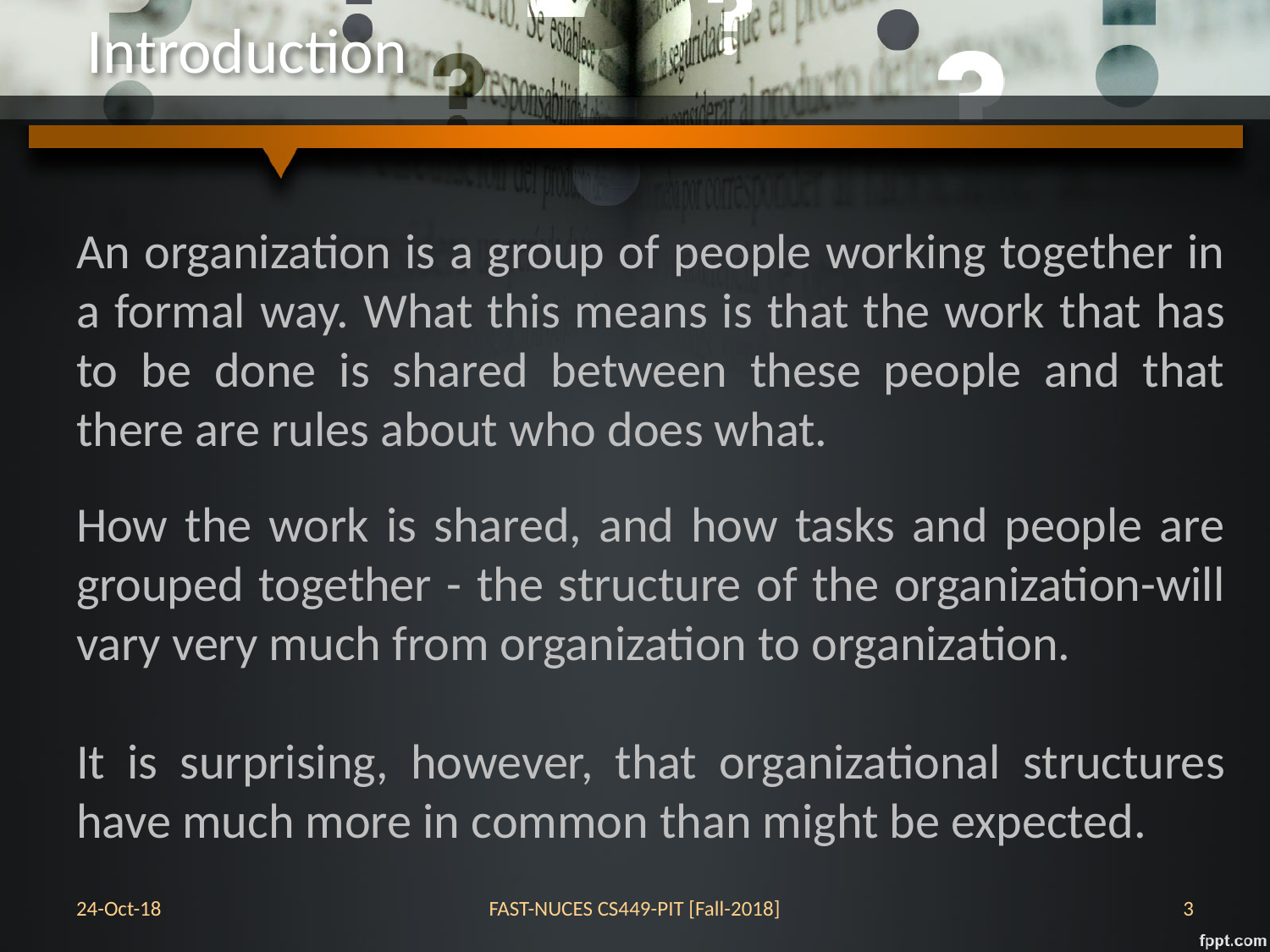

# Introduction
An organization is a group of people working together in a formal way. What this means is that the work that has to be done is shared between these people and that there are rules about who does what.

How the work is shared, and how tasks and people are grouped together - the structure of the organization-will vary very much from organization to organization.

It is surprising, however, that organizational structures have much more in common than might be expected.
24-Oct-18
FAST-NUCES CS449-PIT [Fall-2018]
3